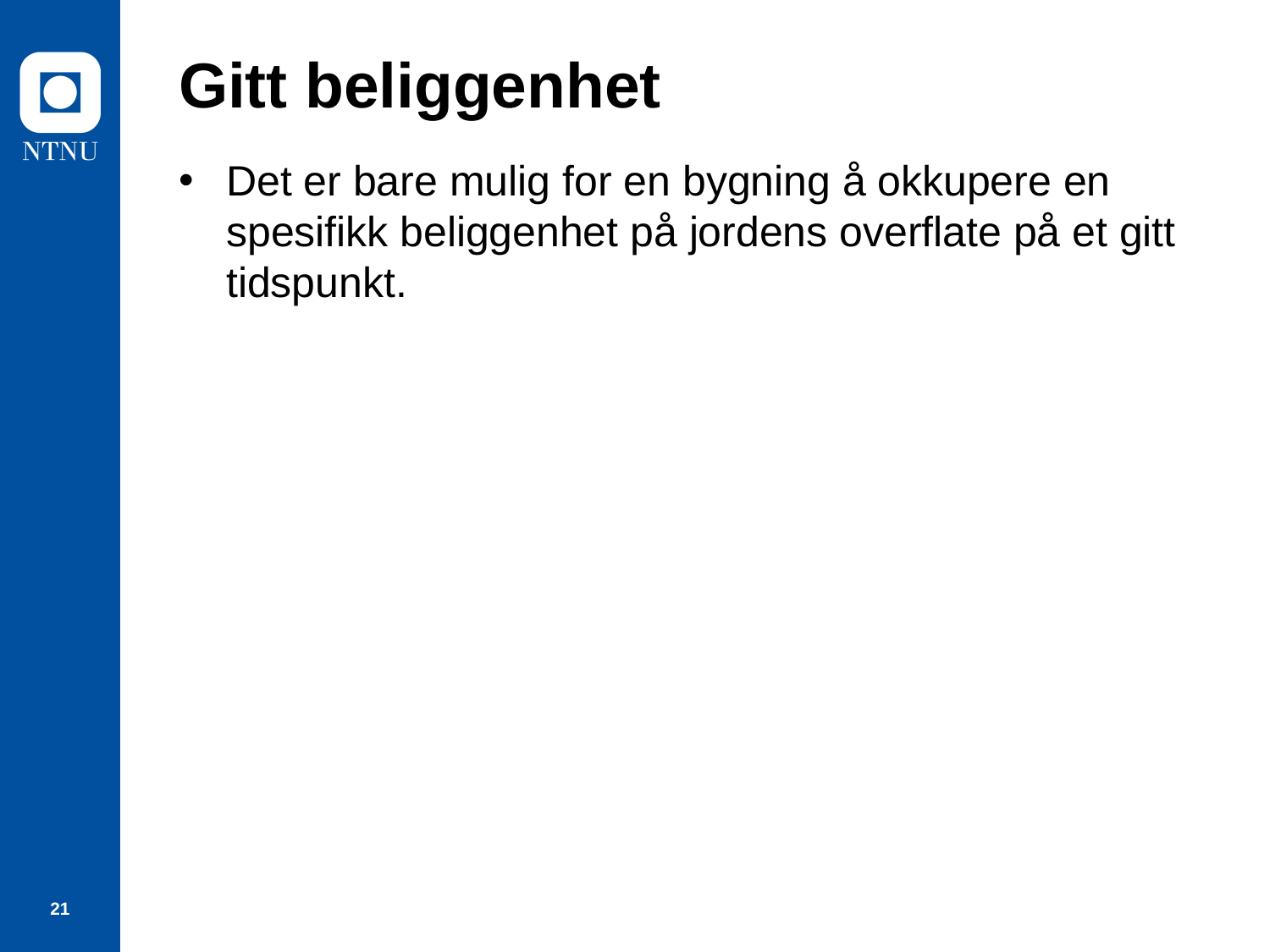

# Gitt beliggenhet
Det er bare mulig for en bygning å okkupere en spesifikk beliggenhet på jordens overflate på et gitt tidspunkt.